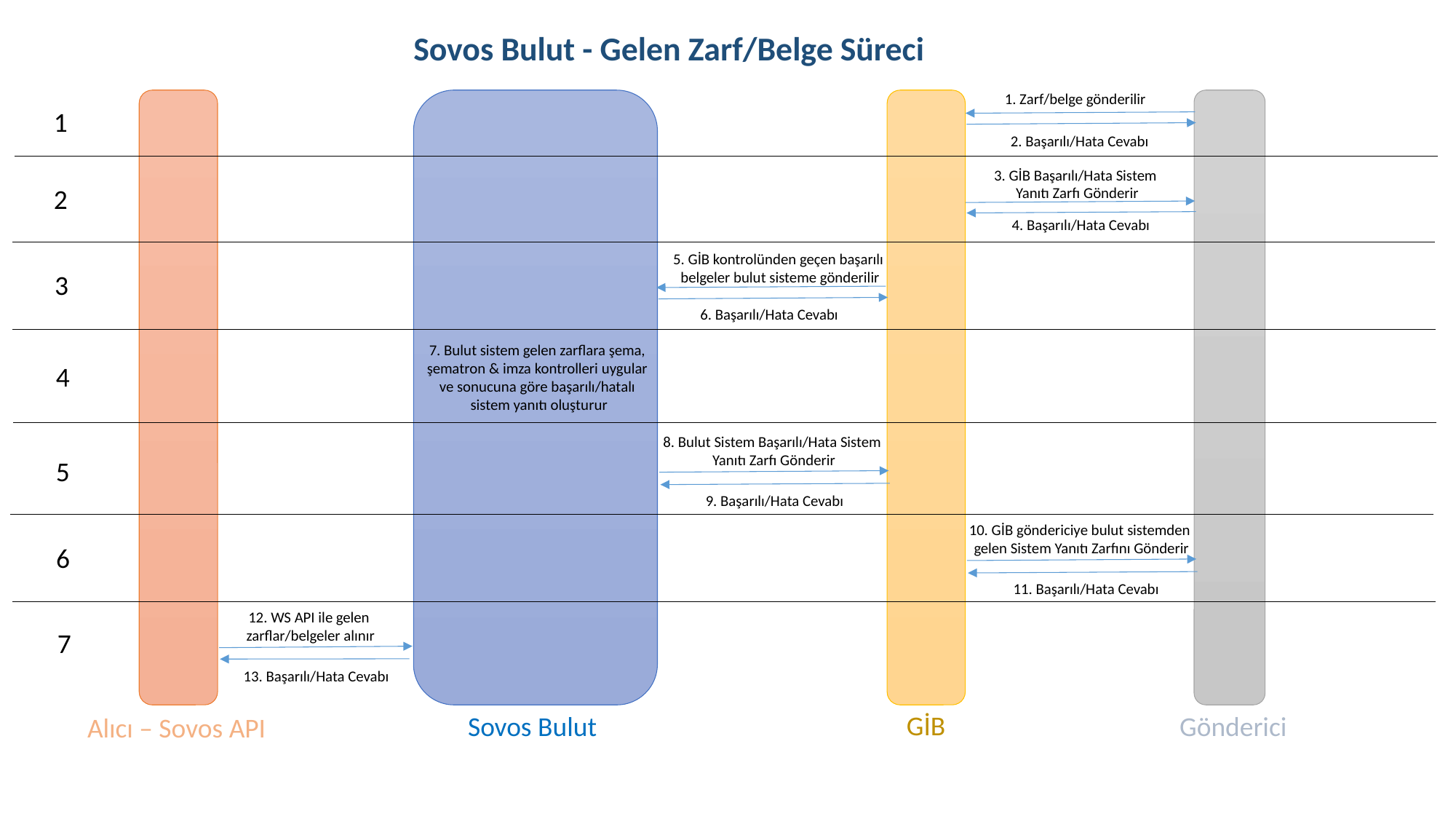

Sovos Bulut - Gelen Zarf/Belge Süreci
1. Zarf/belge gönderilir

1
2. Başarılı/Hata Cevabı
3. GİB Başarılı/Hata Sistem
Yanıtı Zarfı Gönderir
2
4. Başarılı/Hata Cevabı
5. GİB kontrolünden geçen başarılı
belgeler bulut sisteme gönderilir
3
6. Başarılı/Hata Cevabı
7. Bulut sistem gelen zarflara şema,
şematron & imza kontrolleri uygular
ve sonucuna göre başarılı/hatalı
sistem yanıtı oluşturur
4
8. Bulut Sistem Başarılı/Hata Sistem
Yanıtı Zarfı Gönderir
5
9. Başarılı/Hata Cevabı
10. GİB göndericiye bulut sistemden
gelen Sistem Yanıtı Zarfını Gönderir
6
11. Başarılı/Hata Cevabı
12. WS API ile gelen
zarflar/belgeler alınır
7
13. Başarılı/Hata Cevabı
GİB
Gönderici
Sovos Bulut
Alıcı – Sovos API